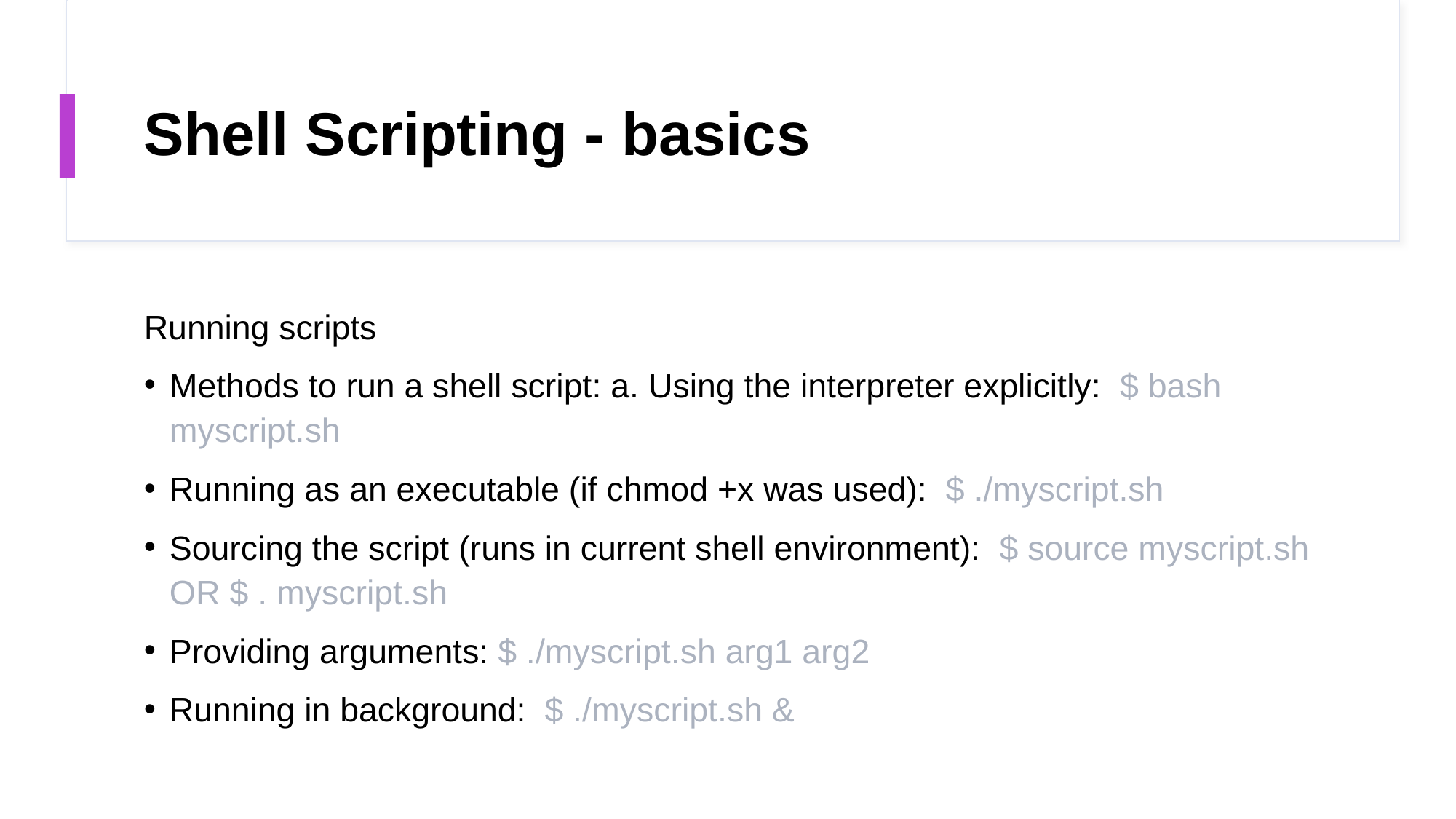

# Shell Scripting - basics
Running scripts
Methods to run a shell script: a. Using the interpreter explicitly:  $ bash myscript.sh
Running as an executable (if chmod +x was used):  $ ./myscript.sh
Sourcing the script (runs in current shell environment):  $ source myscript.sh OR $ . myscript.sh
Providing arguments: $ ./myscript.sh arg1 arg2
Running in background:  $ ./myscript.sh &